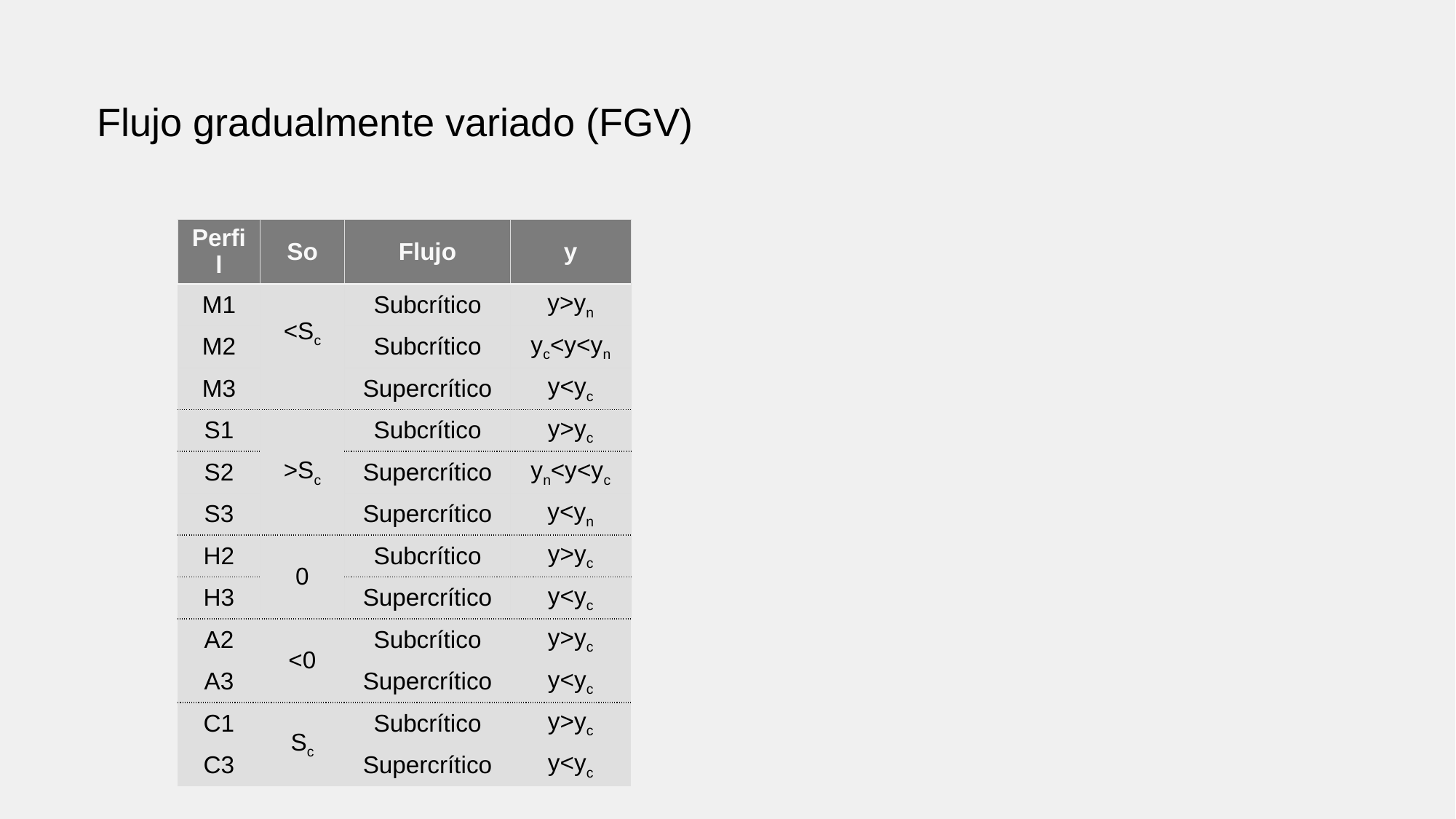

# Flujo gradualmente variado (FGV)
| Perfil | So | Flujo | y |
| --- | --- | --- | --- |
| M1 | <Sc | Subcrítico | y>yn |
| M2 |  | Subcrítico | yc<y<yn |
| M3 |  | Supercrítico | y<yc |
| S1 | >Sc | Subcrítico | y>yc |
| S2 |  | Supercrítico | yn<y<yc |
| S3 |  | Supercrítico | y<yn |
| H2 | 0 | Subcrítico | y>yc |
| H3 | 0 | Supercrítico | y<yc |
| A2 | <0 | Subcrítico | y>yc |
| A3 | 0 | Supercrítico | y<yc |
| C1 | Sc | Subcrítico | y>yc |
| C3 | 0 | Supercrítico | y<yc |